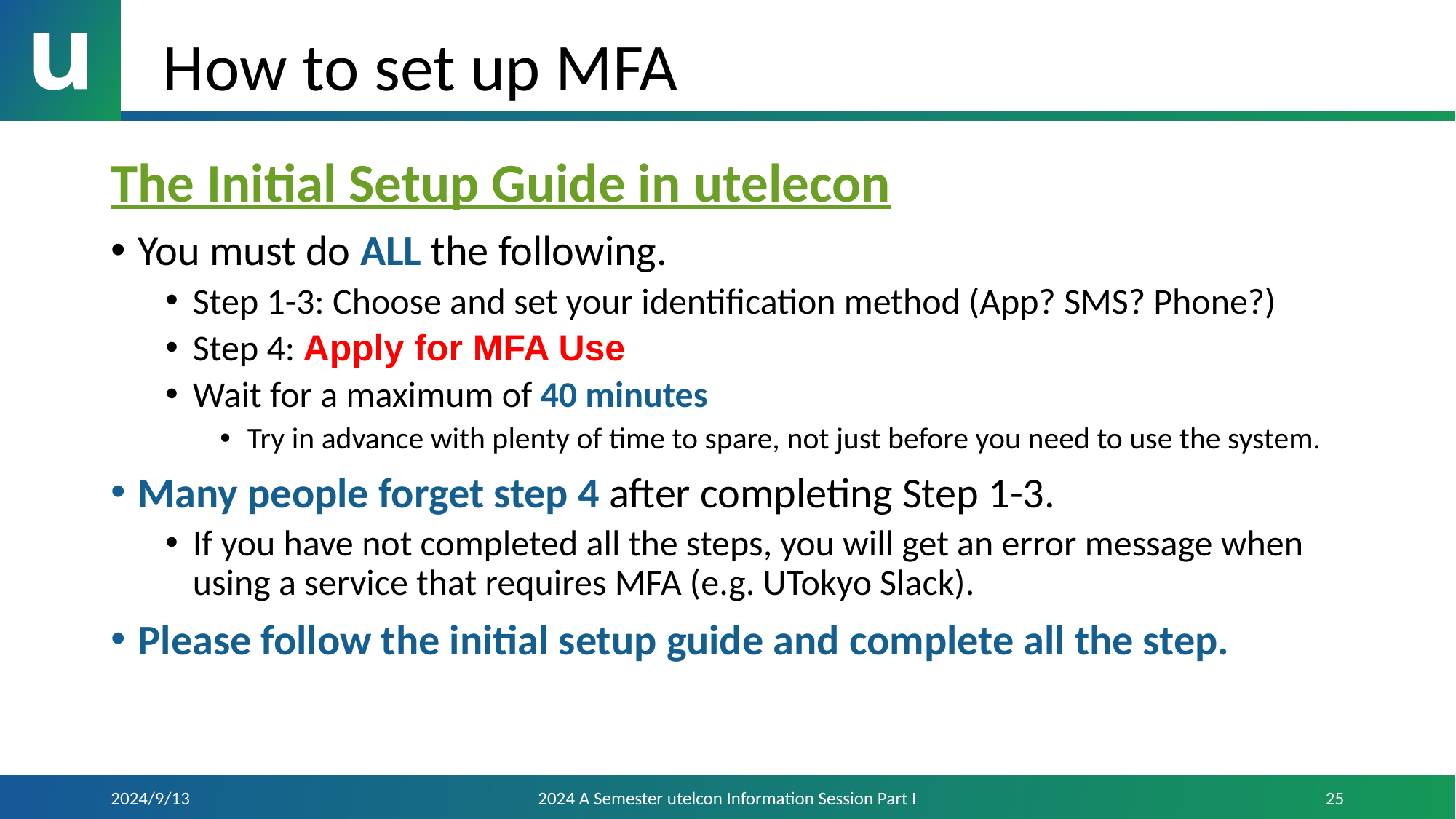

# How to set up MFA
The Initial Setup Guide in utelecon
You must do ALL the following.
Step 1-3: Choose and set your identification method (App? SMS? Phone?)
Step 4: Apply for MFA Use
Wait for a maximum of 40 minutes
Try in advance with plenty of time to spare, not just before you need to use the system.
Many people forget step 4 after completing Step 1-3.
If you have not completed all the steps, you will get an error message when using a service that requires MFA (e.g. UTokyo Slack).
Please follow the initial setup guide and complete all the step.
2024/9/13
2024 A Semester utelcon Information Session Part I
25